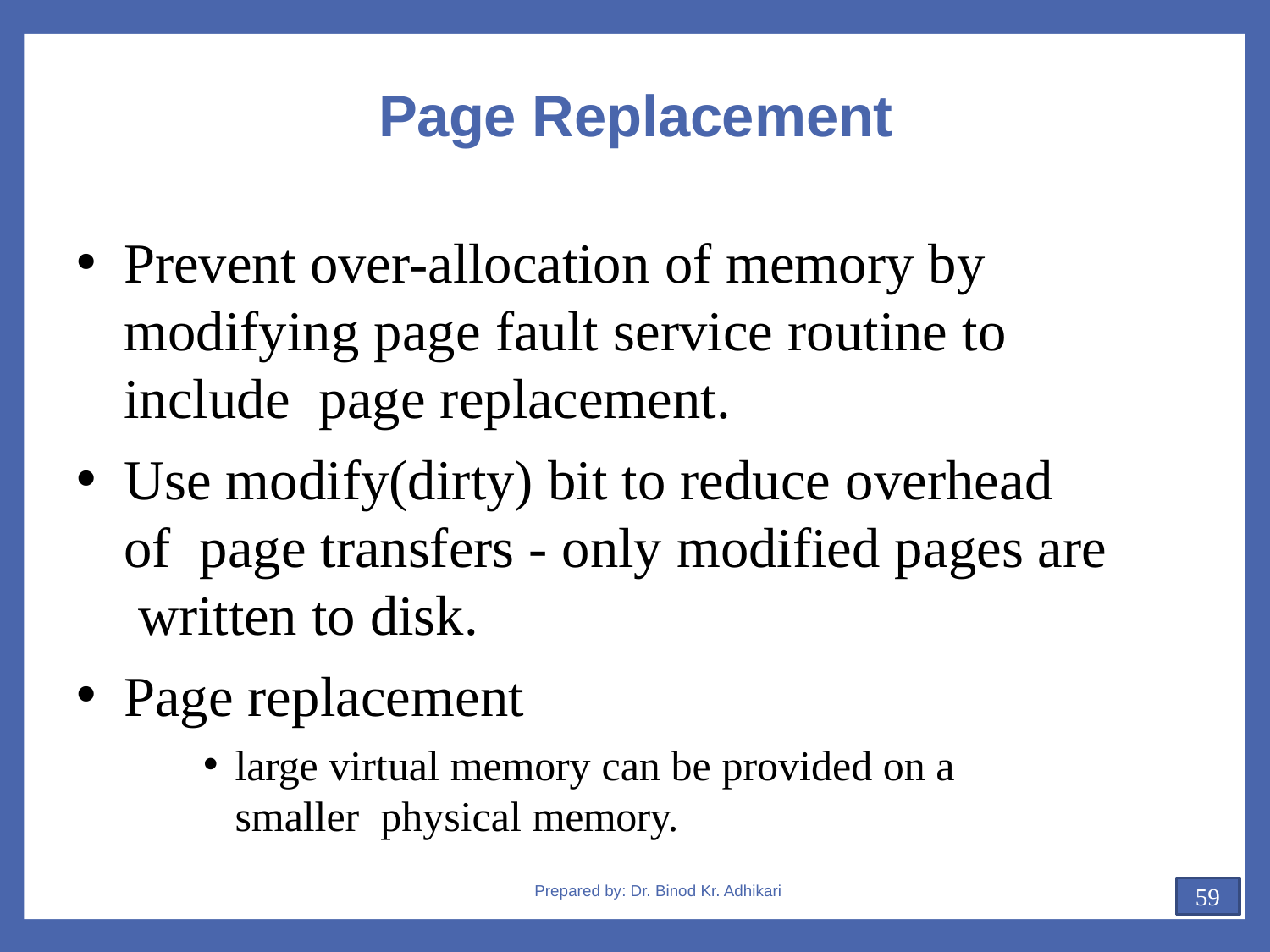

# Page Replacement
Prevent over-allocation of memory by  modifying page fault service routine to include  page replacement.
Use modify(dirty) bit to reduce overhead of  page transfers - only modified pages are  written to disk.
Page replacement
large virtual memory can be provided on a smaller  physical memory.
Prepared by: Dr. Binod Kr. Adhikari